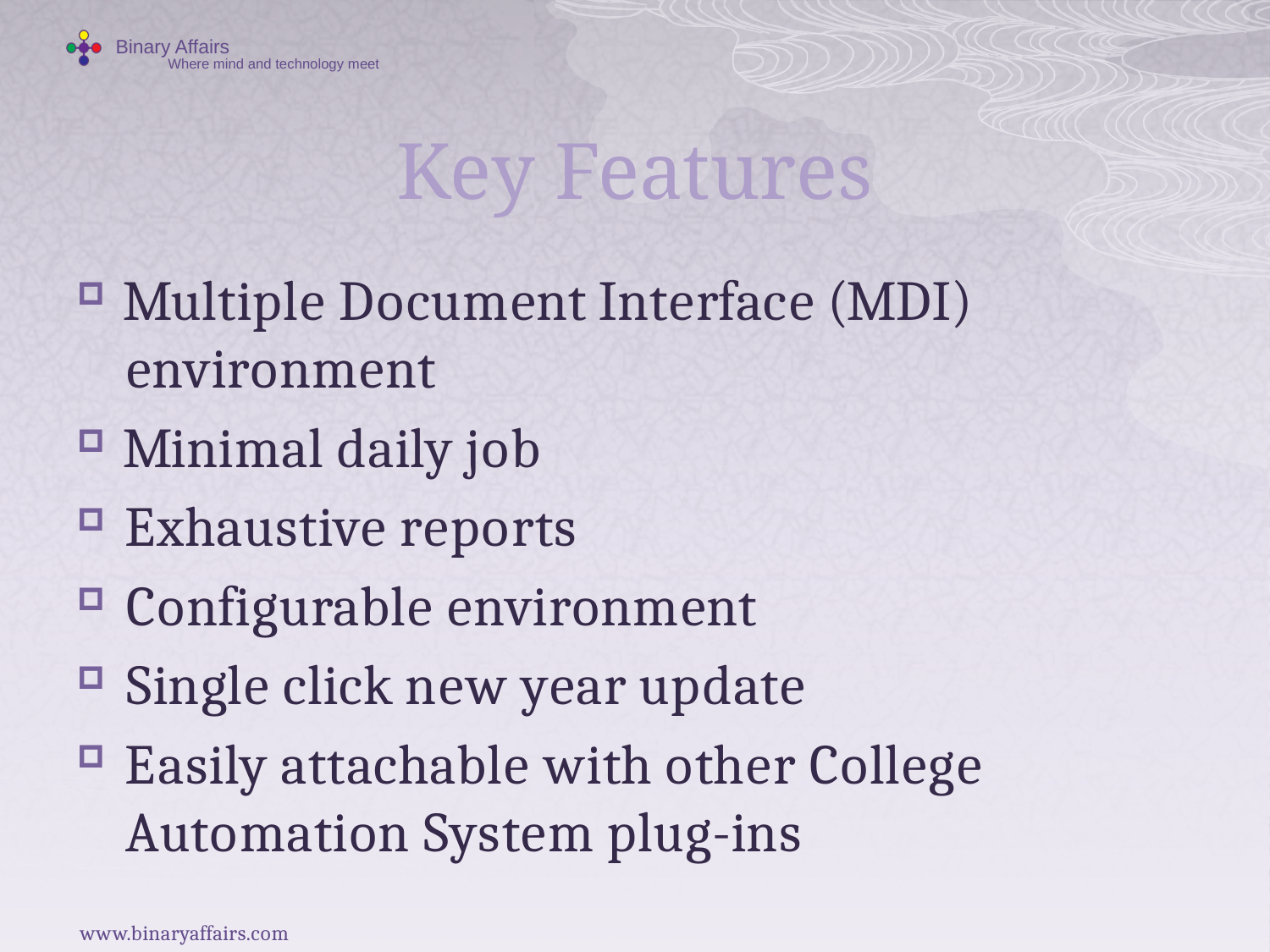

# Key Features
Multiple Document Interface (MDI) environment
Minimal daily job
Exhaustive reports
Configurable environment
Single click new year update
Easily attachable with other College Automation System plug-ins